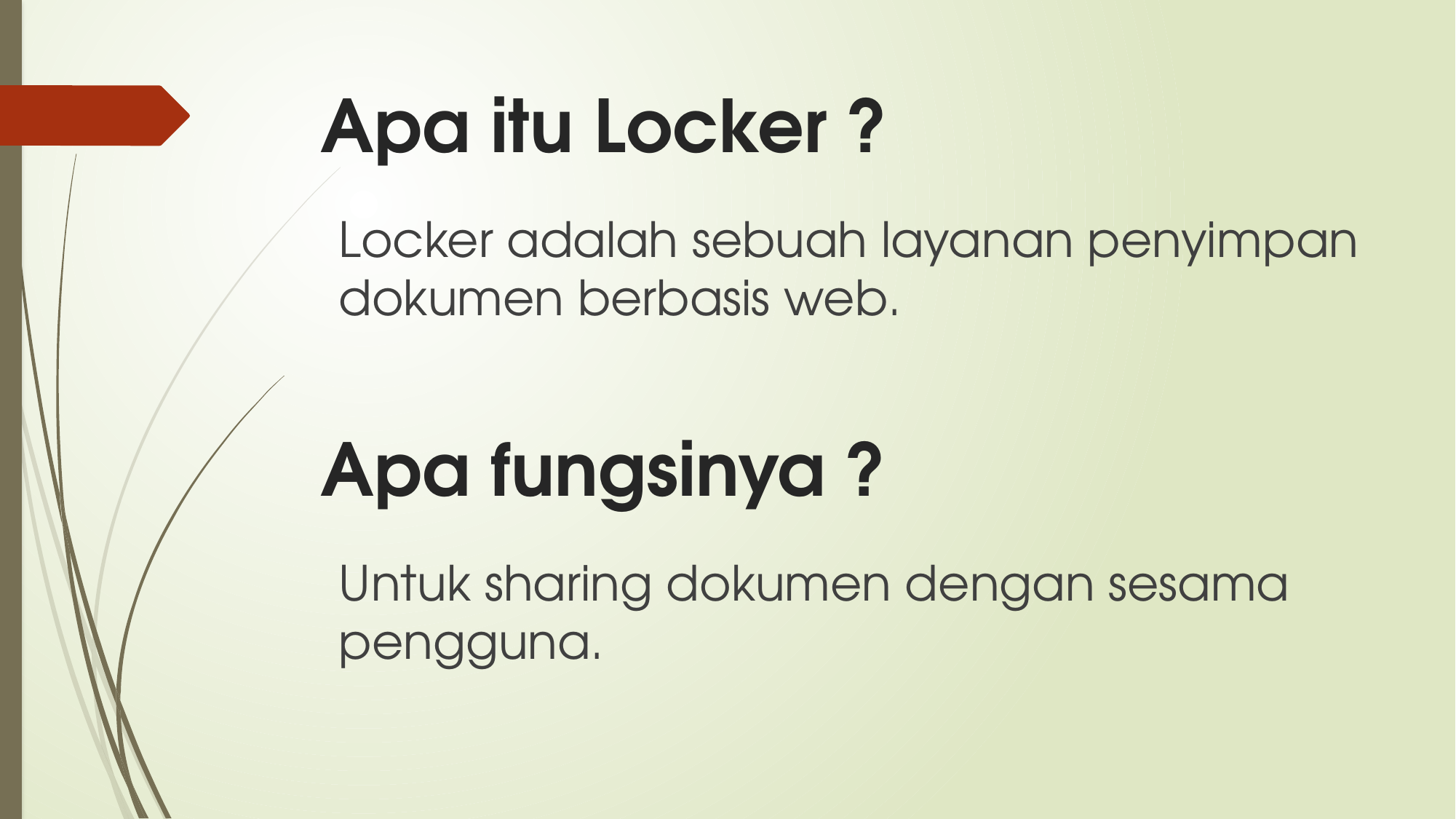

# Apa itu Locker ?
Locker adalah sebuah layanan penyimpan dokumen berbasis web.
Apa fungsinya ?
Untuk sharing dokumen dengan sesama pengguna.